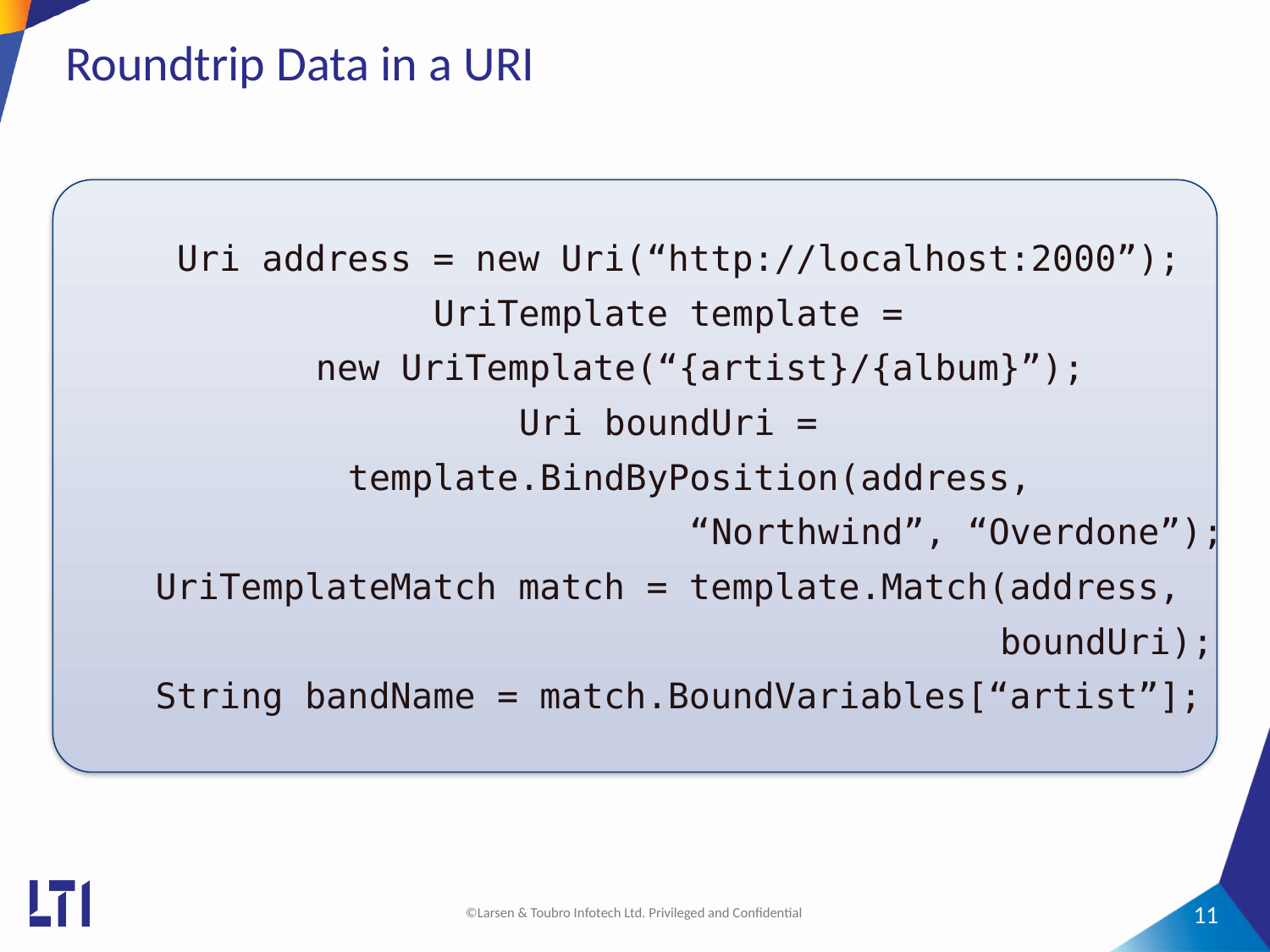

Roundtrip Data in a URI
Uri address = new Uri(“http://localhost:2000”);
UriTemplate template =
  new UriTemplate(“{artist}/{album}”);
Uri boundUri =
  template.BindByPosition(address,
                          “Northwind”, “Overdone”);
UriTemplateMatch match = template.Match(address,
                                        boundUri);
String bandName = match.BoundVariables[“artist”];